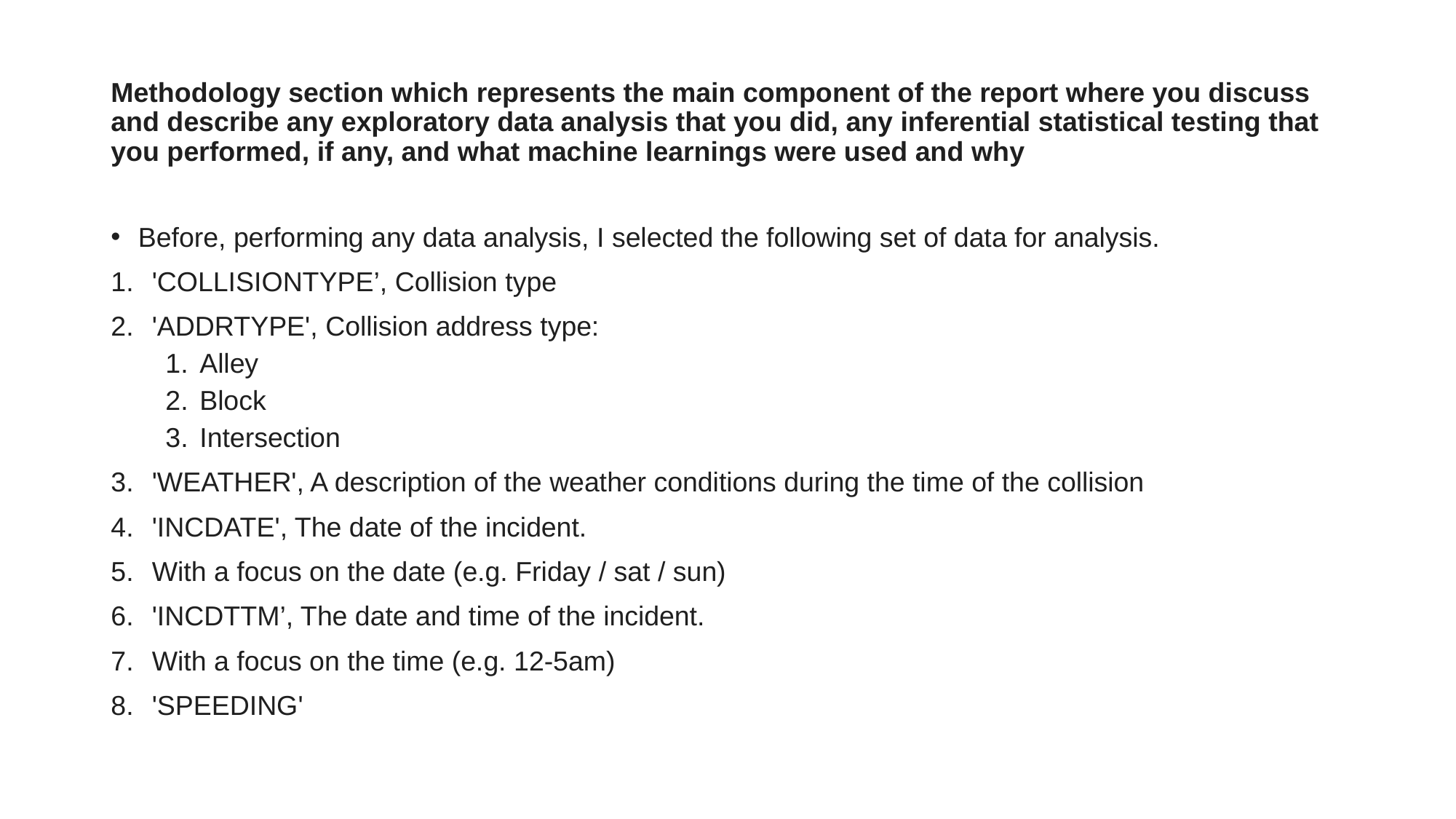

# Methodology section which represents the main component of the report where you discuss and describe any exploratory data analysis that you did, any inferential statistical testing that you performed, if any, and what machine learnings were used and why
Before, performing any data analysis, I selected the following set of data for analysis.
'COLLISIONTYPE’, Collision type
'ADDRTYPE', Collision address type:
Alley
Block
Intersection
'WEATHER', A description of the weather conditions during the time of the collision
'INCDATE', The date of the incident.
With a focus on the date (e.g. Friday / sat / sun)
'INCDTTM’, The date and time of the incident.
With a focus on the time (e.g. 12-5am)
'SPEEDING'